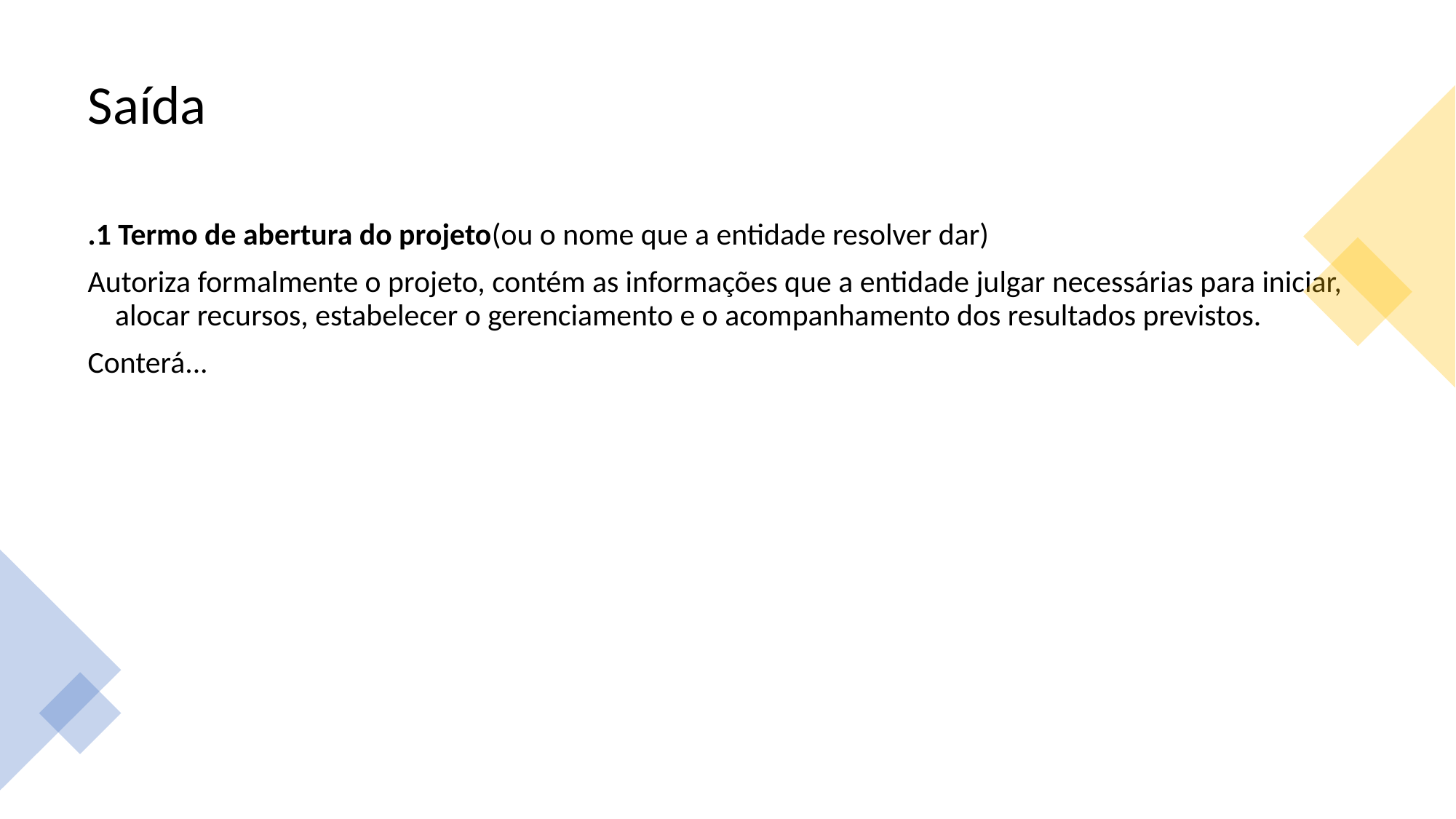

# Saída

.1 Termo de abertura do projeto(ou o nome que a entidade resolver dar)
Autoriza formalmente o projeto, contém as informações que a entidade julgar necessárias para iniciar, alocar recursos, estabelecer o gerenciamento e o acompanhamento dos resultados previstos.
Conterá...